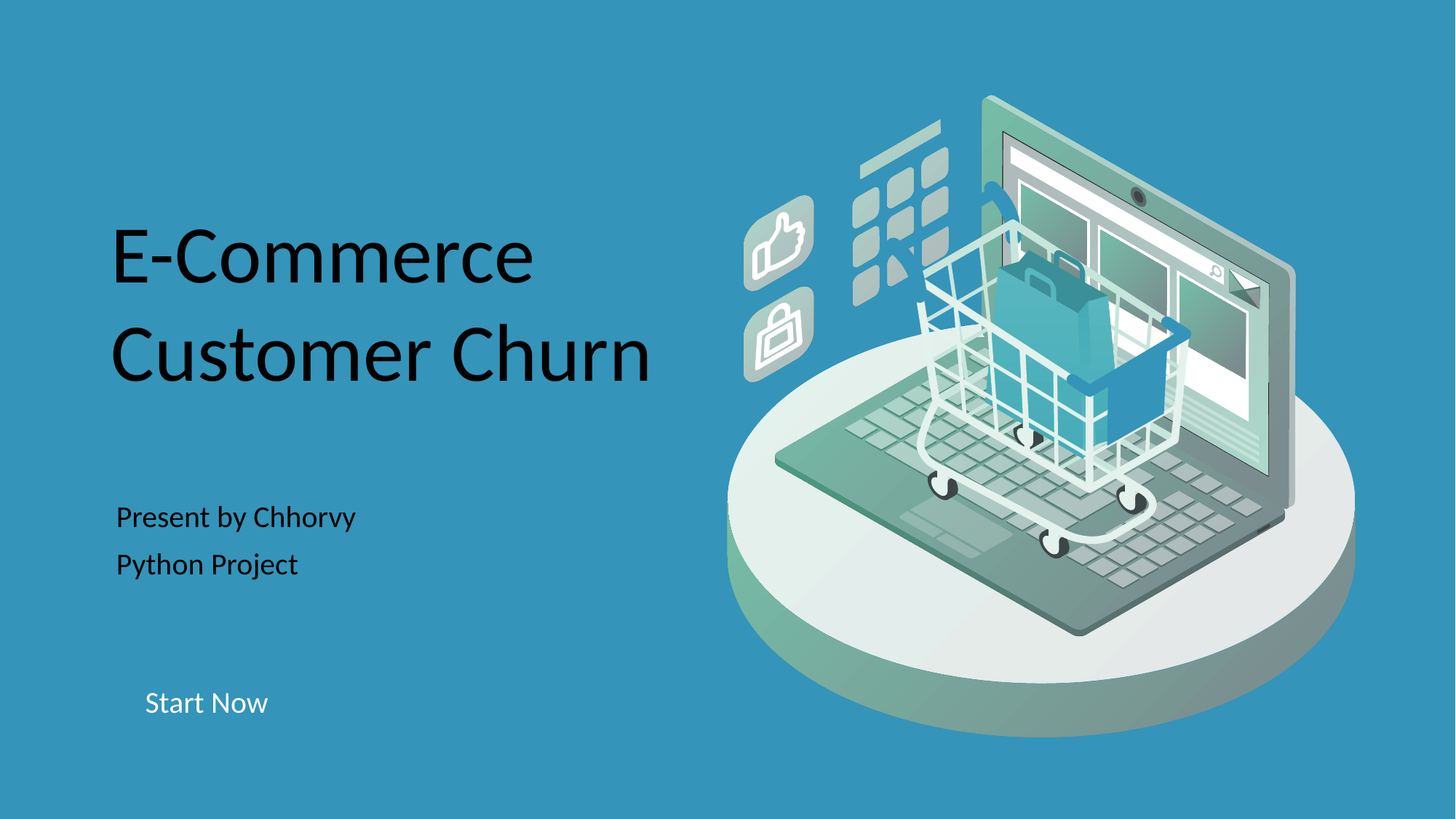

E-Commerce
Customer Churn

Present by Chhorvy
Python Project
Start Now